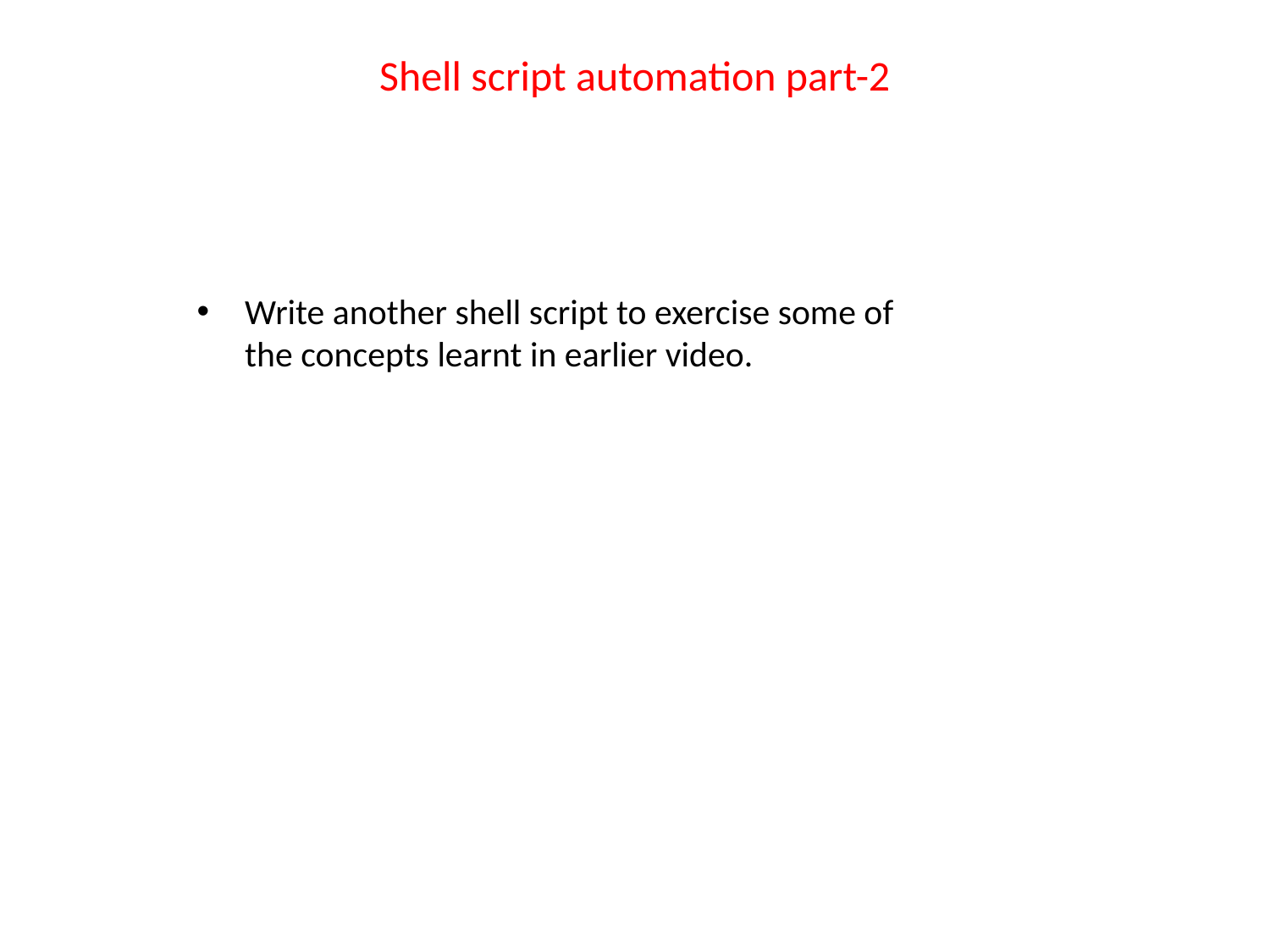

# Shell script automation part-2
Write another shell script to exercise some of the concepts learnt in earlier video.